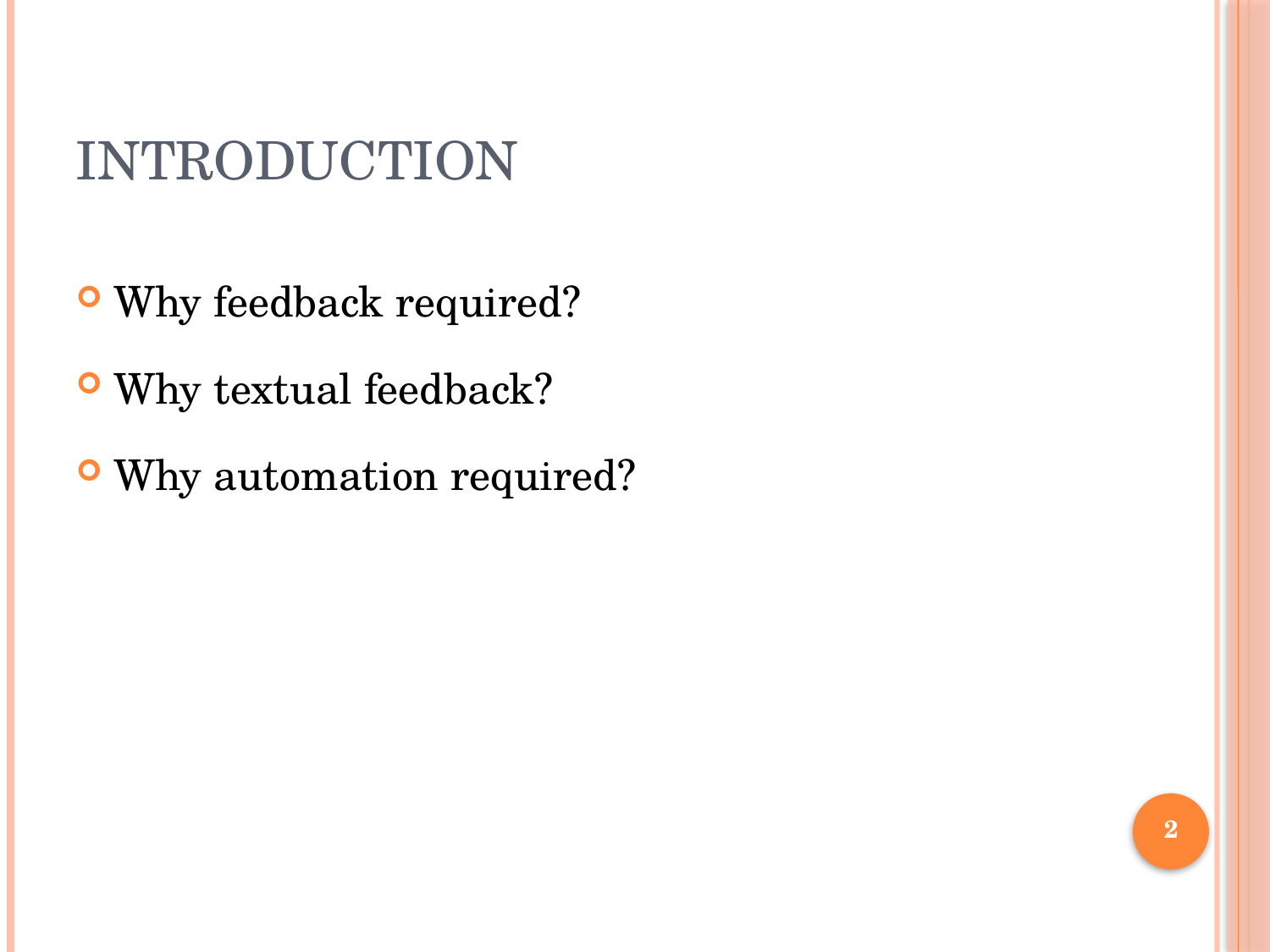

# Introduction
Why feedback required?
Why textual feedback?
Why automation required?

2